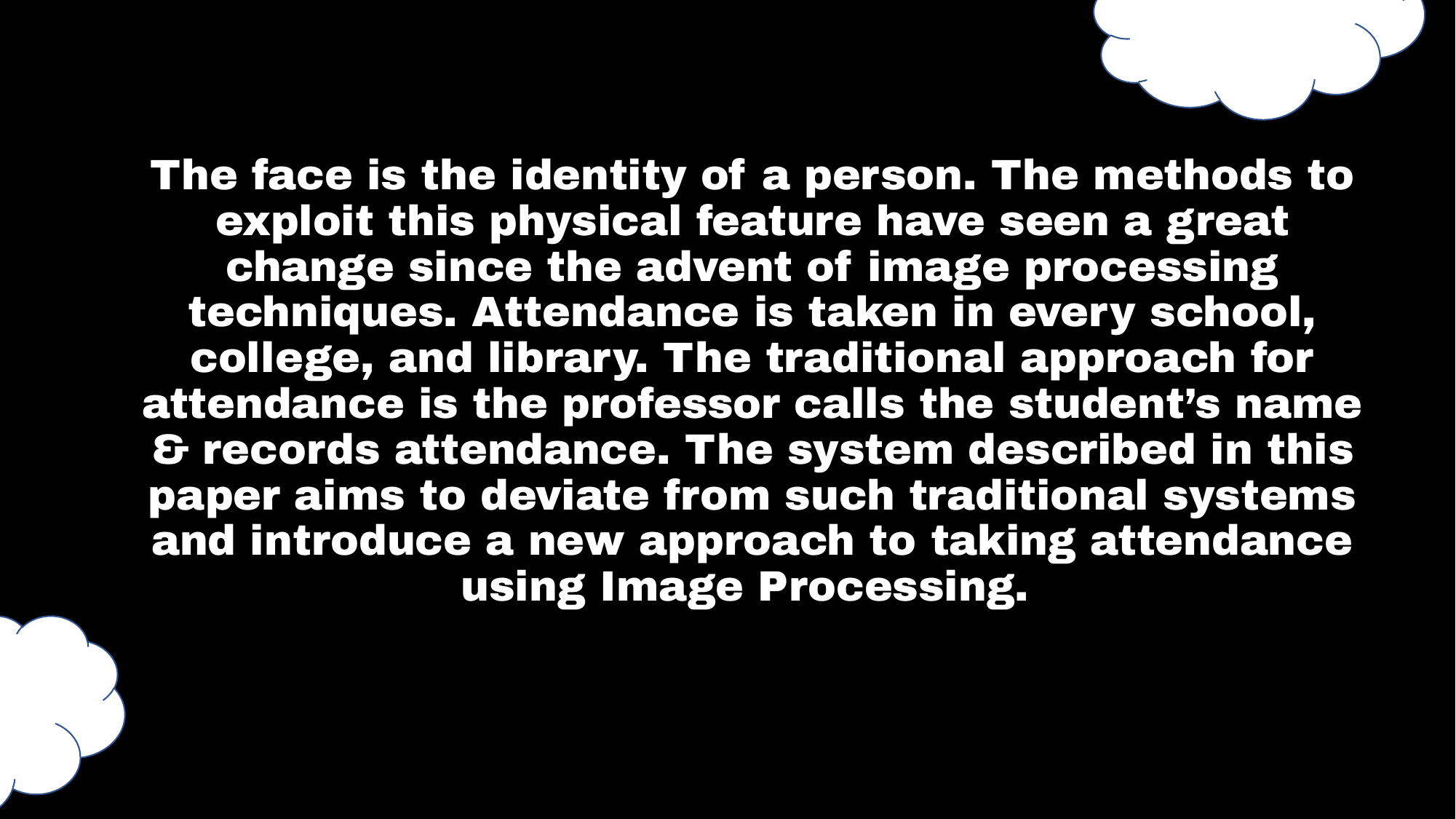

The face is the identity of a person. The methods to exploit this physical feature have seen a great change since the advent of image processing techniques. Attendance is taken in every school, college, and library. The traditional approach for attendance is the professor calls the student’s name & records attendance. The system described in this paper aims to deviate from such traditional systems and introduce a new approach to taking attendance using Image Processing.